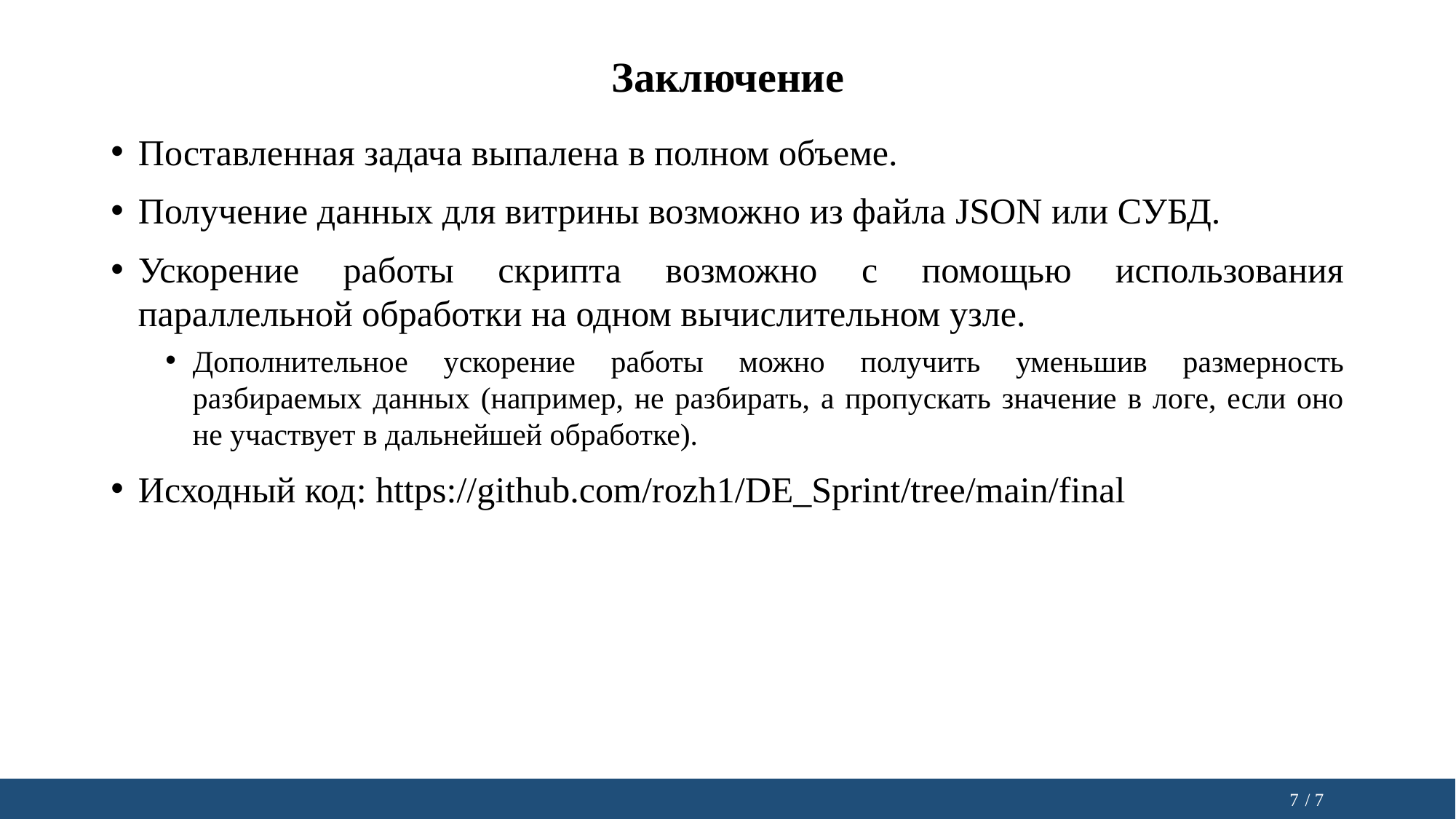

# Заключение
Поставленная задача выпалена в полном объеме.
Получение данных для витрины возможно из файла JSON или СУБД.
Ускорение работы скрипта возможно с помощью использования параллельной обработки на одном вычислительном узле.
Дополнительное ускорение работы можно получить уменьшив размерность разбираемых данных (например, не разбирать, а пропускать значение в логе, если оно не участвует в дальнейшей обработке).
Исходный код: https://github.com/rozh1/DE_Sprint/tree/main/final

7